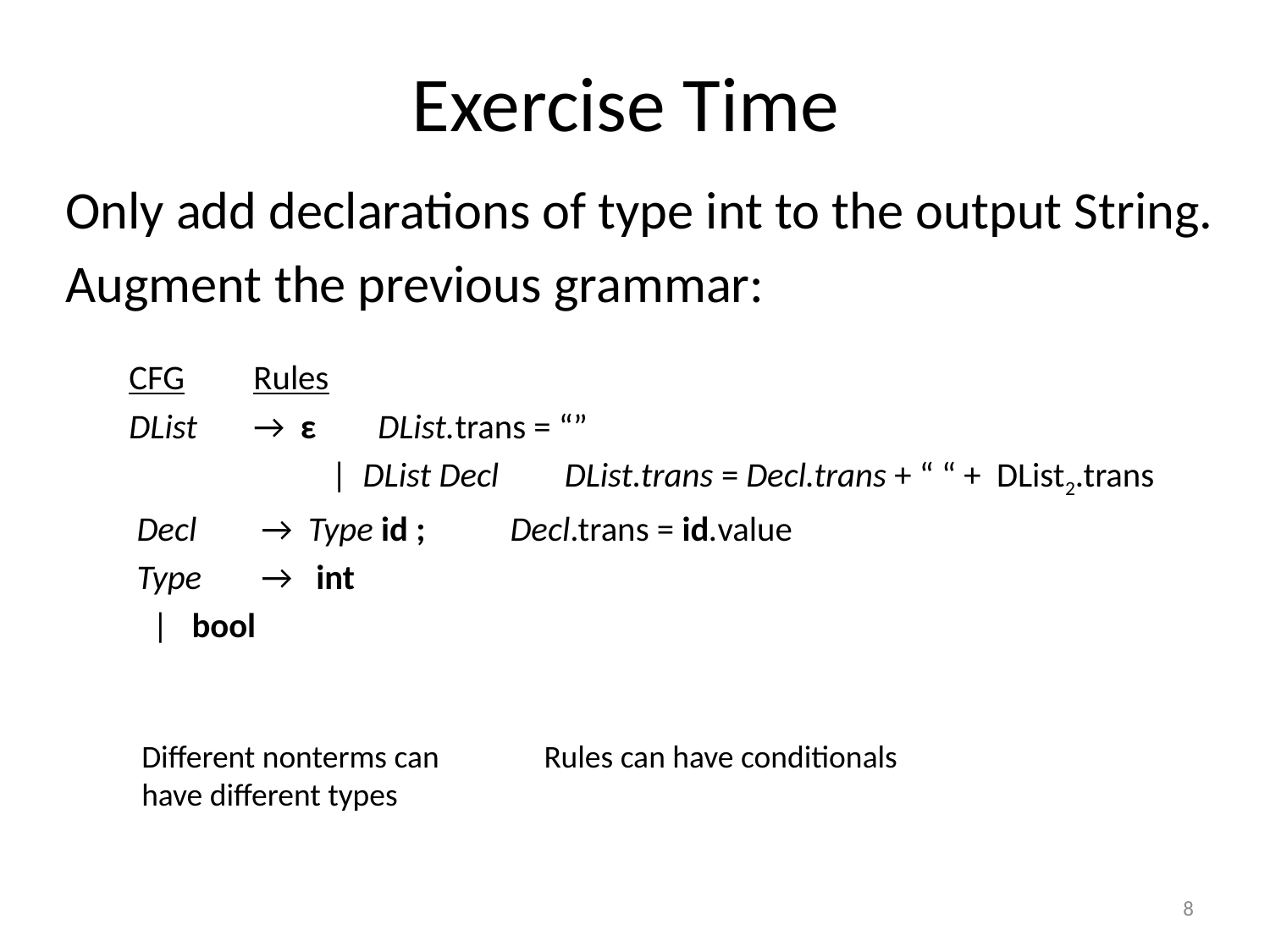

# Exercise Time
Only add declarations of type int to the output String.
Augment the previous grammar:
CFG			Rules
DList 	→  ε		DList.trans = “”
   	  |  DList Decl	DList.trans = Decl.trans + “ “ +  DList2.trans
Decl	→  Type id ;	Decl.trans = id.value
Type	→   int
	  |   bool
Different nonterms can
have different types
Rules can have conditionals
8